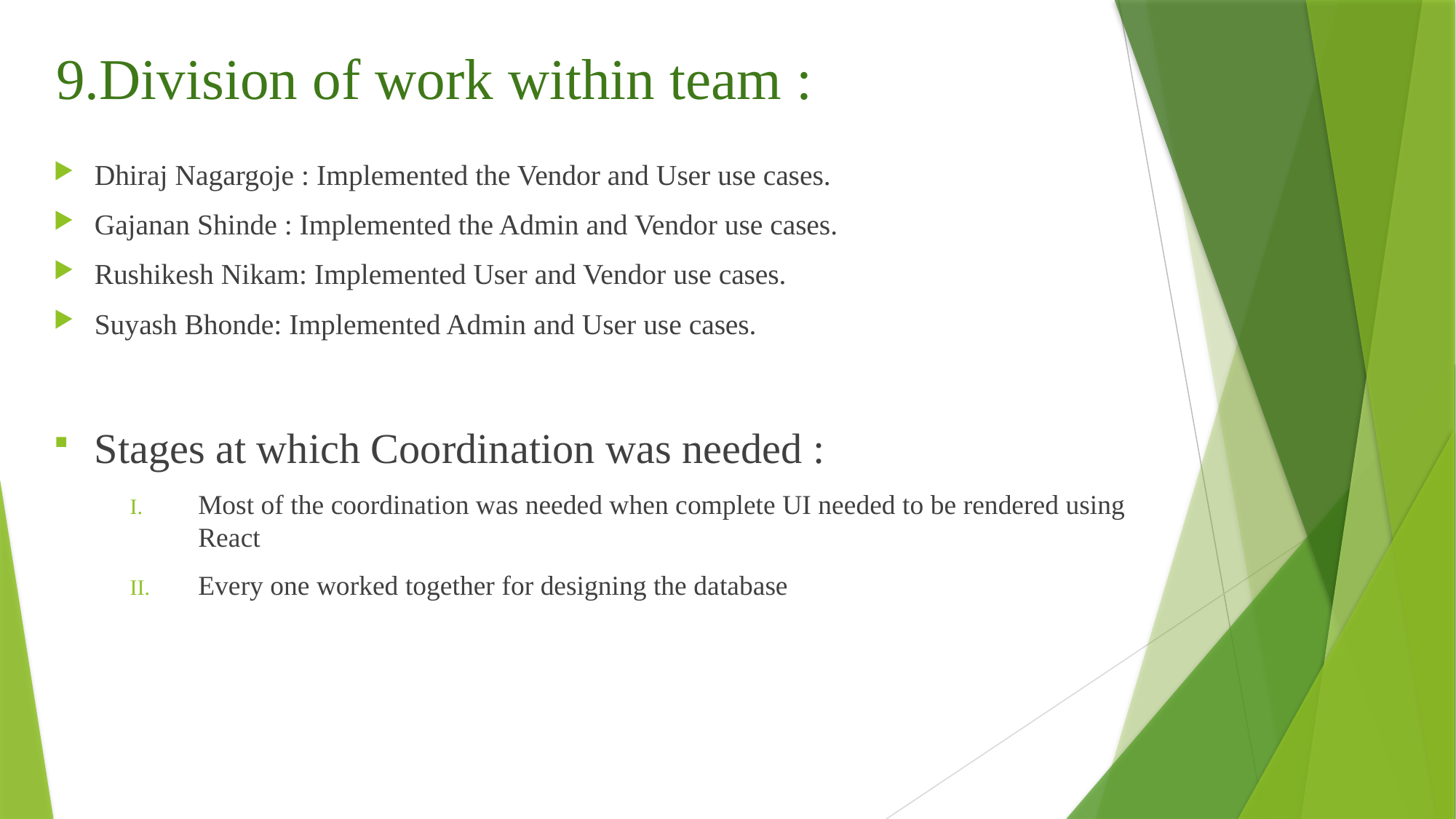

# 9.Division of work within team :
Dhiraj Nagargoje : Implemented the Vendor and User use cases.
Gajanan Shinde : Implemented the Admin and Vendor use cases.
Rushikesh Nikam: Implemented User and Vendor use cases.
Suyash Bhonde: Implemented Admin and User use cases.

Stages at which Coordination was needed :
Most of the coordination was needed when complete UI needed to be rendered using React
Every one worked together for designing the database